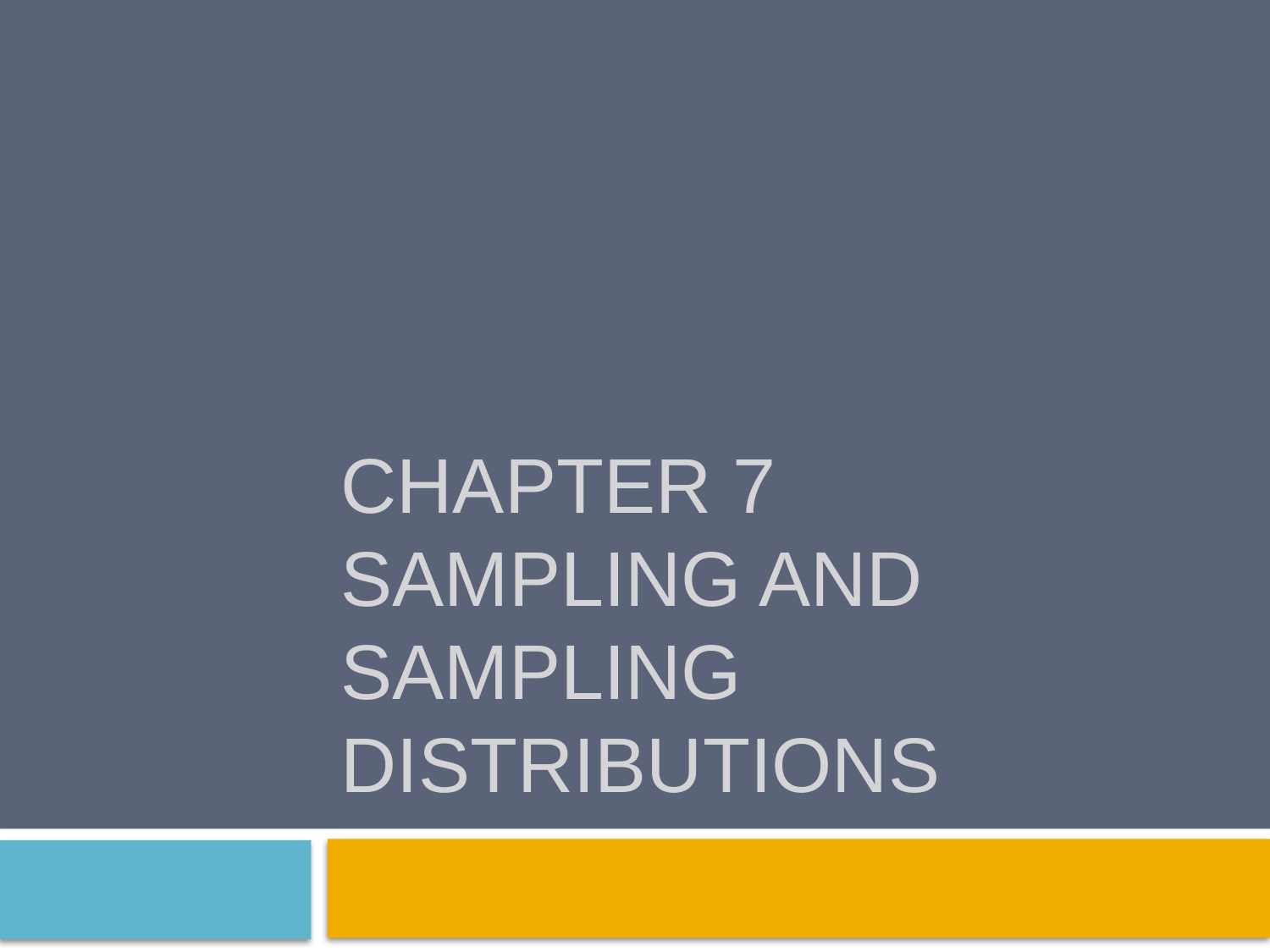

# Chapter 7 Sampling and Sampling Distributions